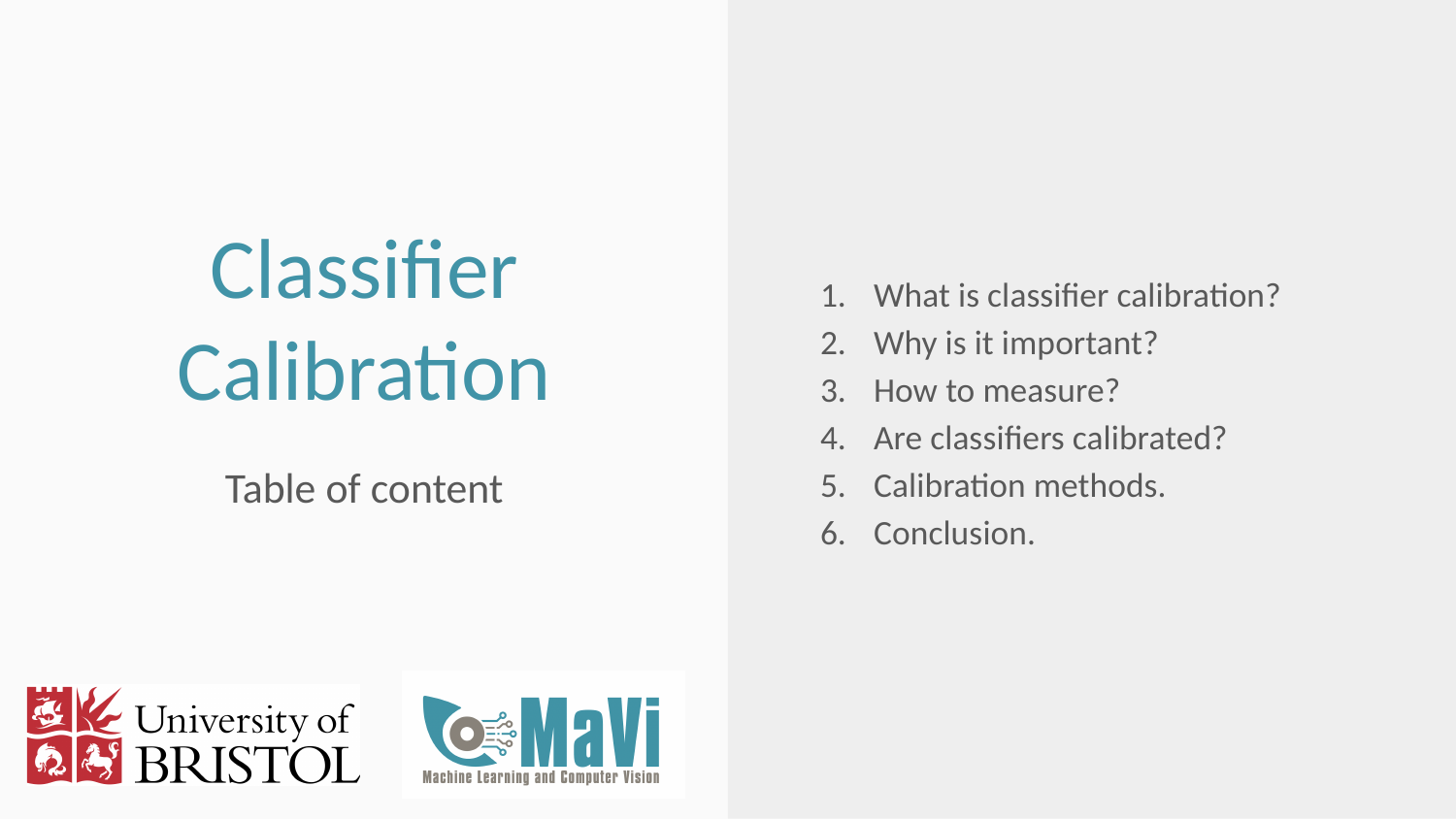

What is classifier calibration?
Why is it important?
How to measure?
Are classifiers calibrated?
Calibration methods.
Conclusion.
# Classifier Calibration
Table of content